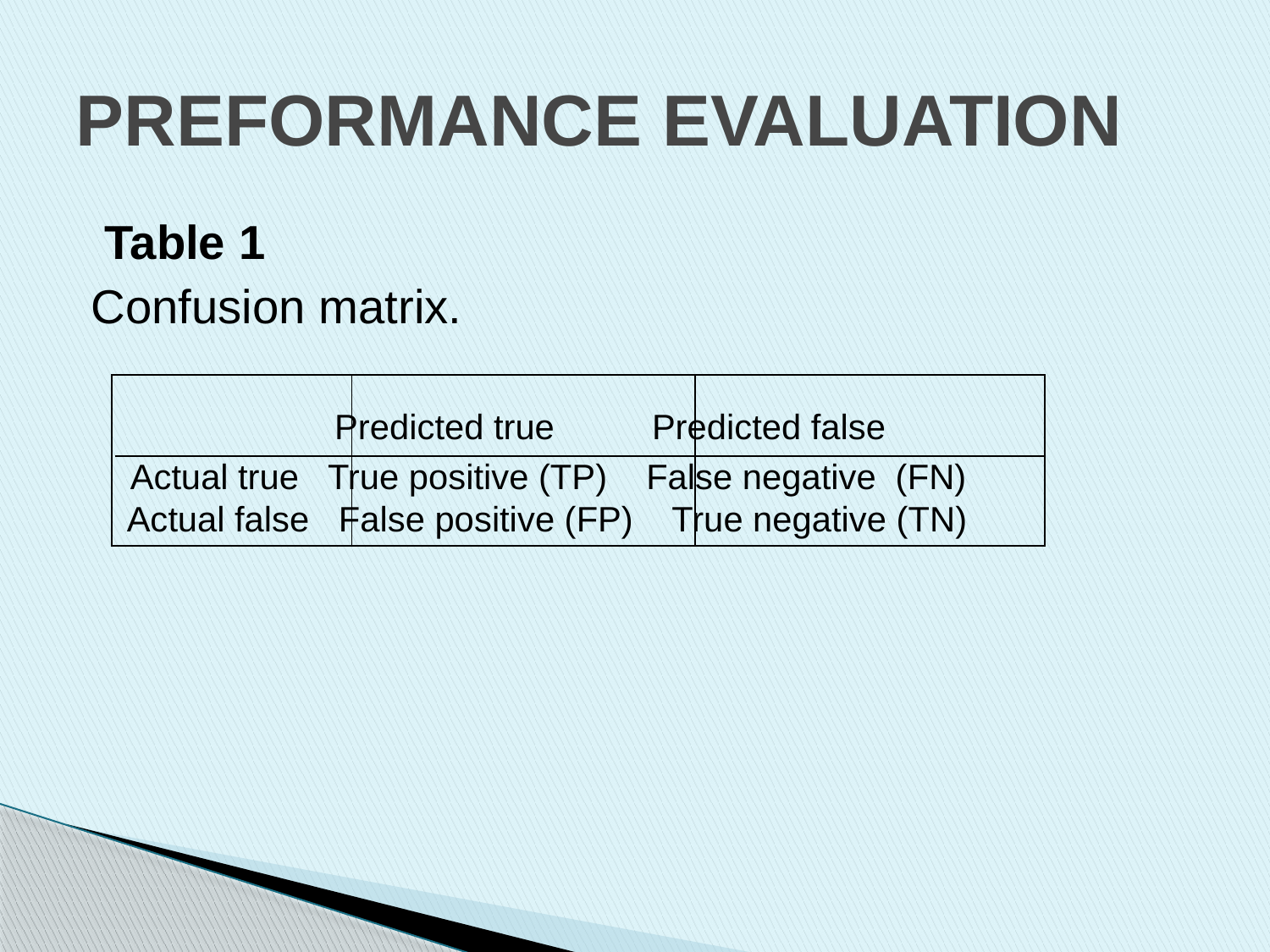

# PREFORMANCE EVALUATION
 Table 1
Confusion matrix.

                         Predicted true          Predicted false
    Actual true   True positive (TP)    False negative  (FN)                    Actual false   False positive (FP)    True negative (TN)
|  |
| --- |
|  |  |  |
| --- | --- | --- |
|  |  |  |